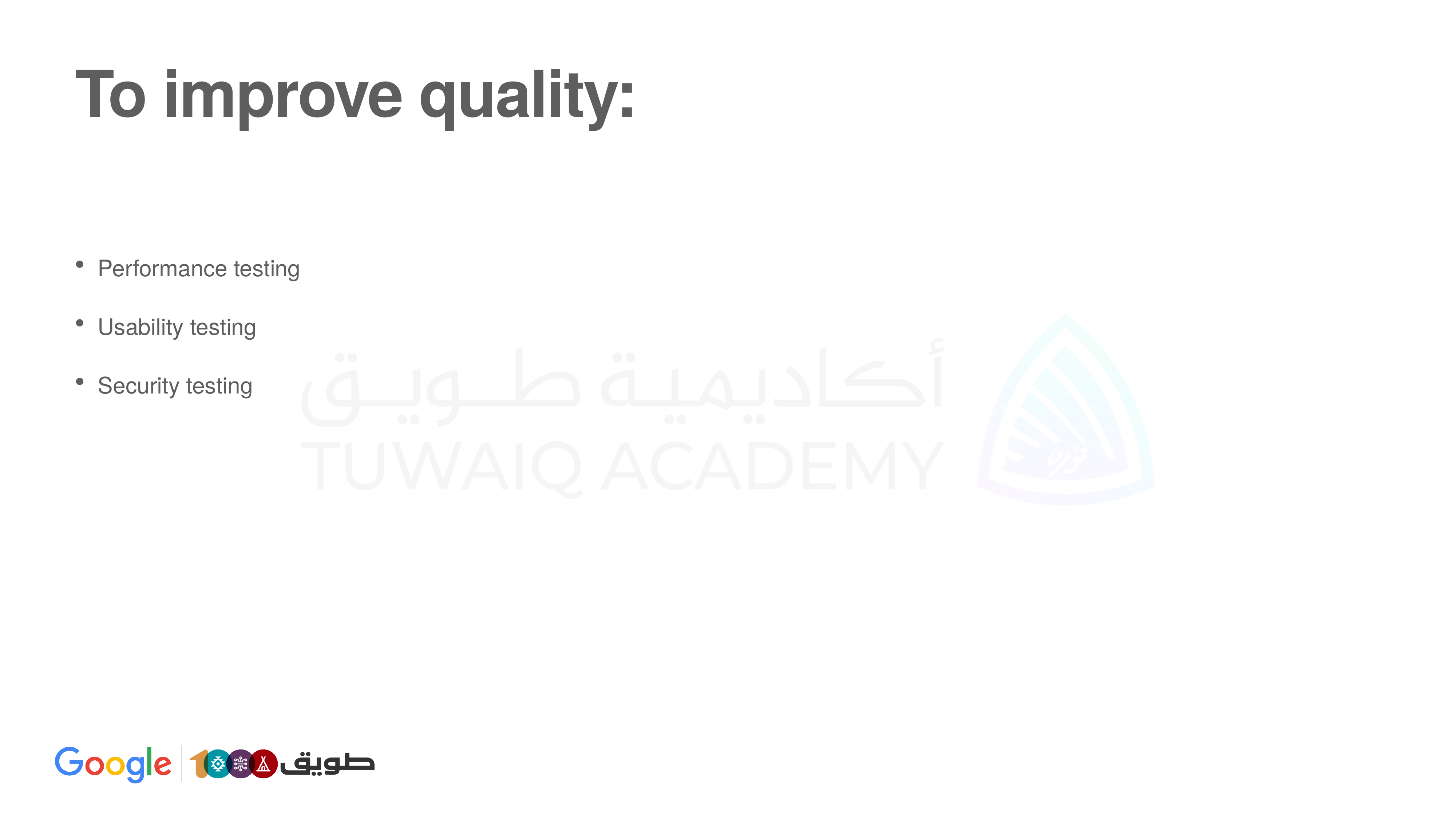

# To improve quality:

Performance testing
Usability testing
Security testing